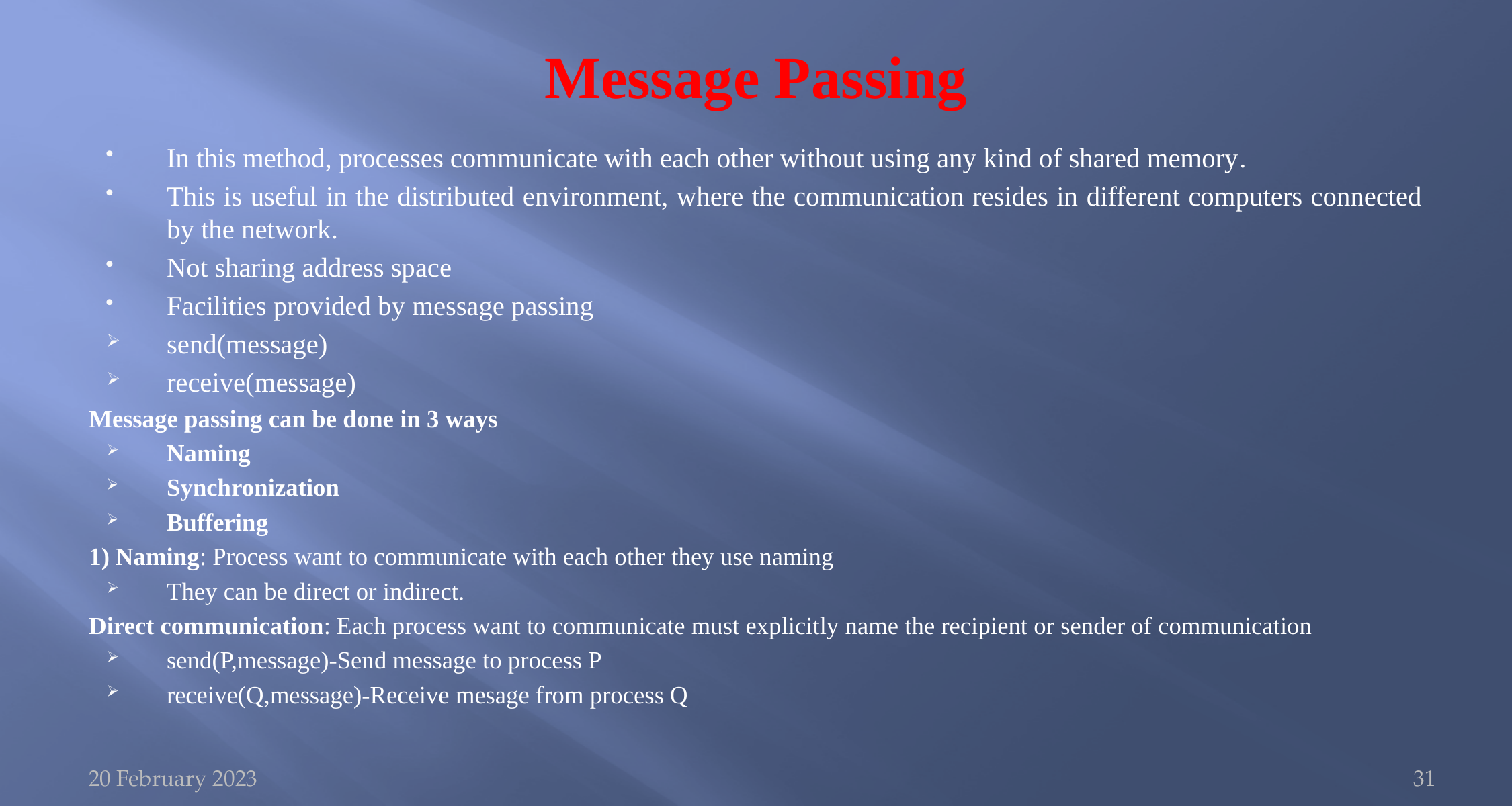

# Message Passing
In this method, processes communicate with each other without using any kind of shared memory.
This is useful in the distributed environment, where the communication resides in different computers connected by the network.
Not sharing address space
Facilities provided by message passing
send(message)
receive(message)
Message passing can be done in 3 ways
Naming
Synchronization
Buffering
1) Naming: Process want to communicate with each other they use naming
They can be direct or indirect.
Direct communication: Each process want to communicate must explicitly name the recipient or sender of communication
send(P,message)-Send message to process P
receive(Q,message)-Receive mesage from process Q

20 February 2023
31